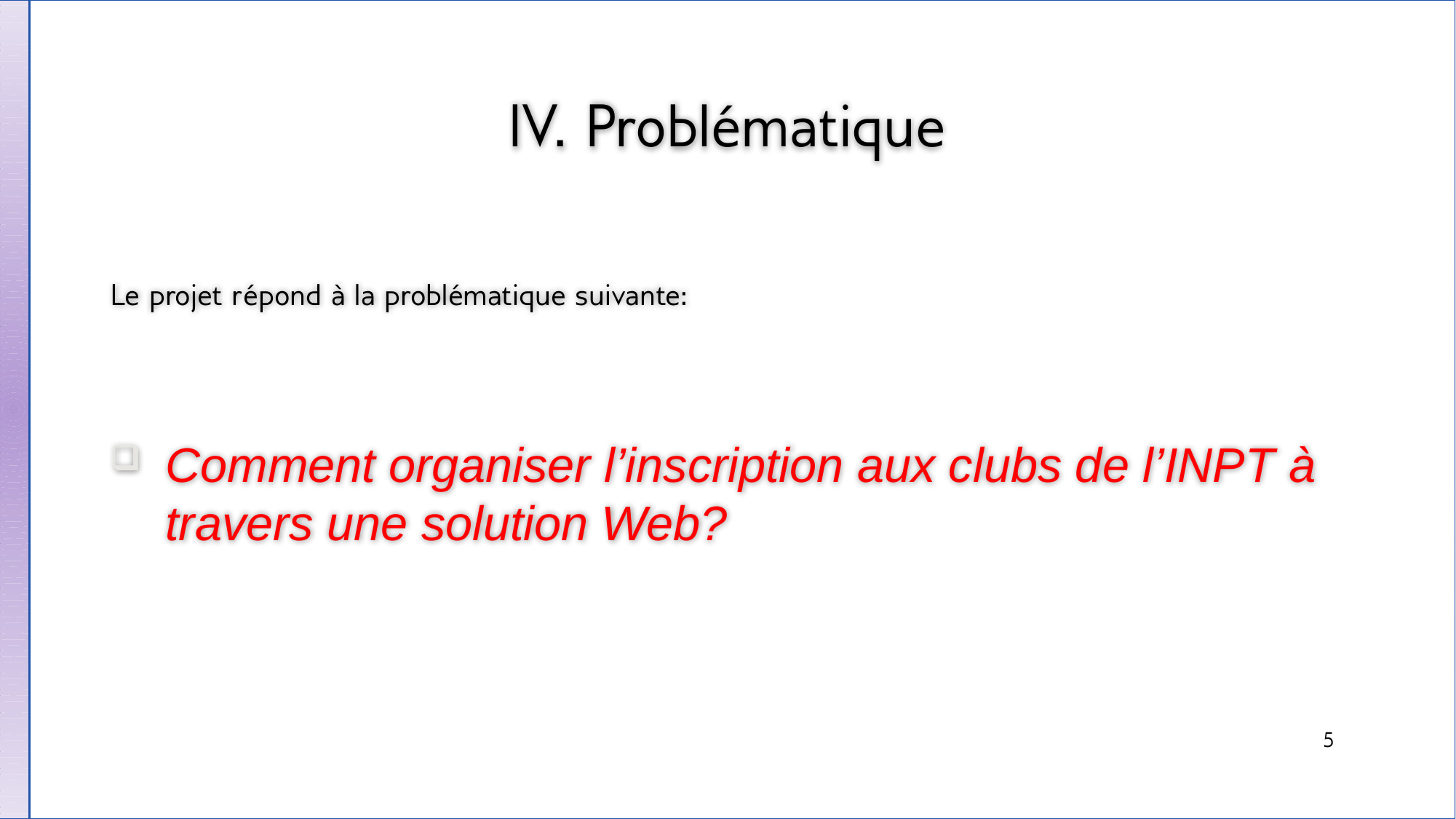

IV. Problématique
#

Le projet répond à la problématique suivante:

Comment organiser l’inscription aux clubs de l’INPT à travers une solution Web?

5